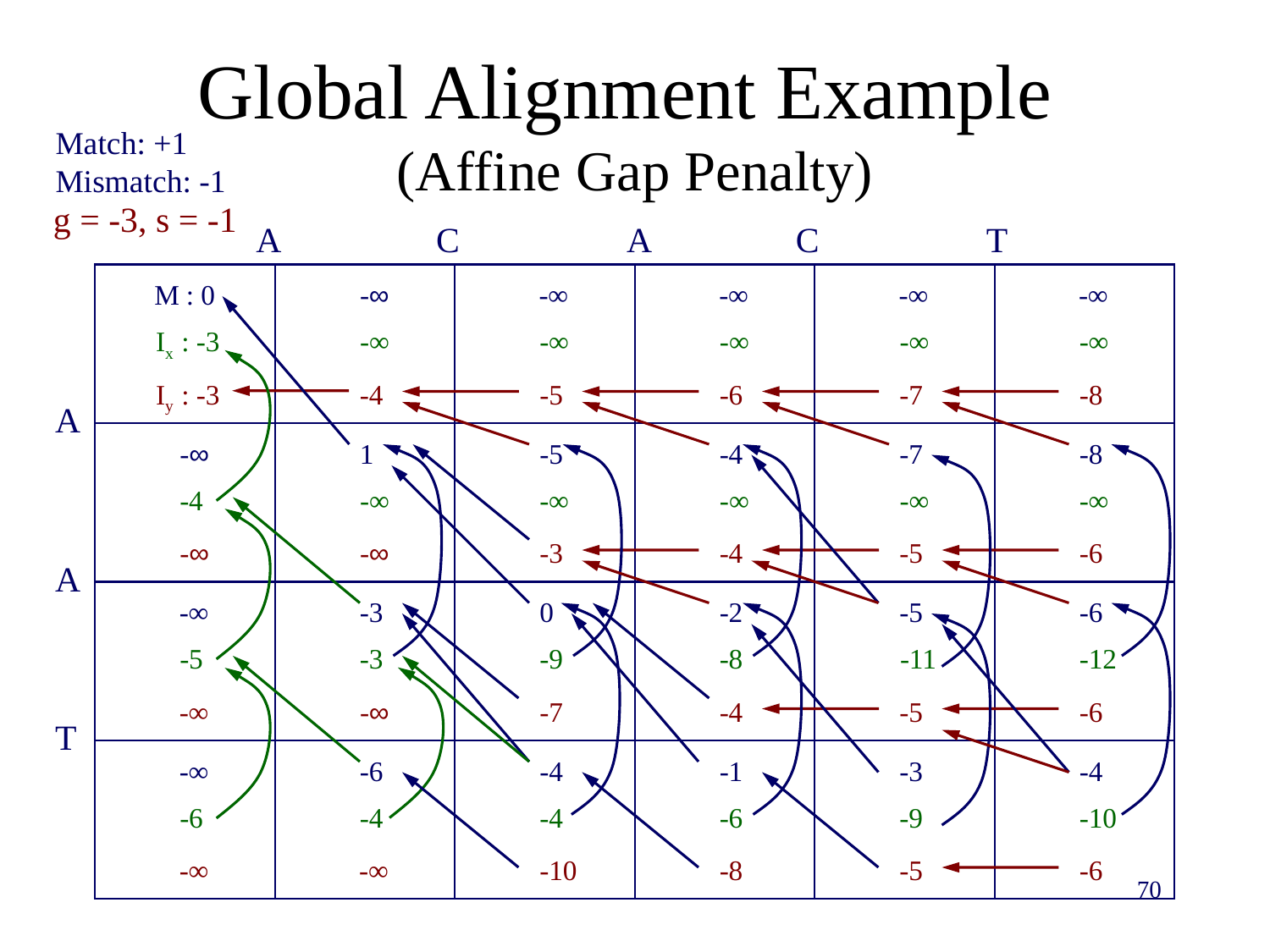

# Global Alignment Example (Affine Gap Penalty)
Match: +1
Mismatch: -1
g = -3, s = -1
A
C
A
C
T

M : 0
-∞
-∞
-∞
-∞
-∞

Ix  : -3
-∞
-∞
-∞
-∞
-∞

Iy  : -3
-4
-5
-6
-7
-8

A

-∞
1
-5
-4
-7
-8

-4
-∞
-∞
-∞
-∞
-∞

-∞
-∞
-3
-4
-5
-6
A

-∞
-3
0
-2
-5
-6

-5
-3
-9
-8
-11
-12

-∞

-∞
-7
-4
-5
-6
T

-∞
-6
-4
-1
-3
-4

-6
-4
-4
-6
-9
-10
-∞

-∞
-10
-8
-5
-6
70